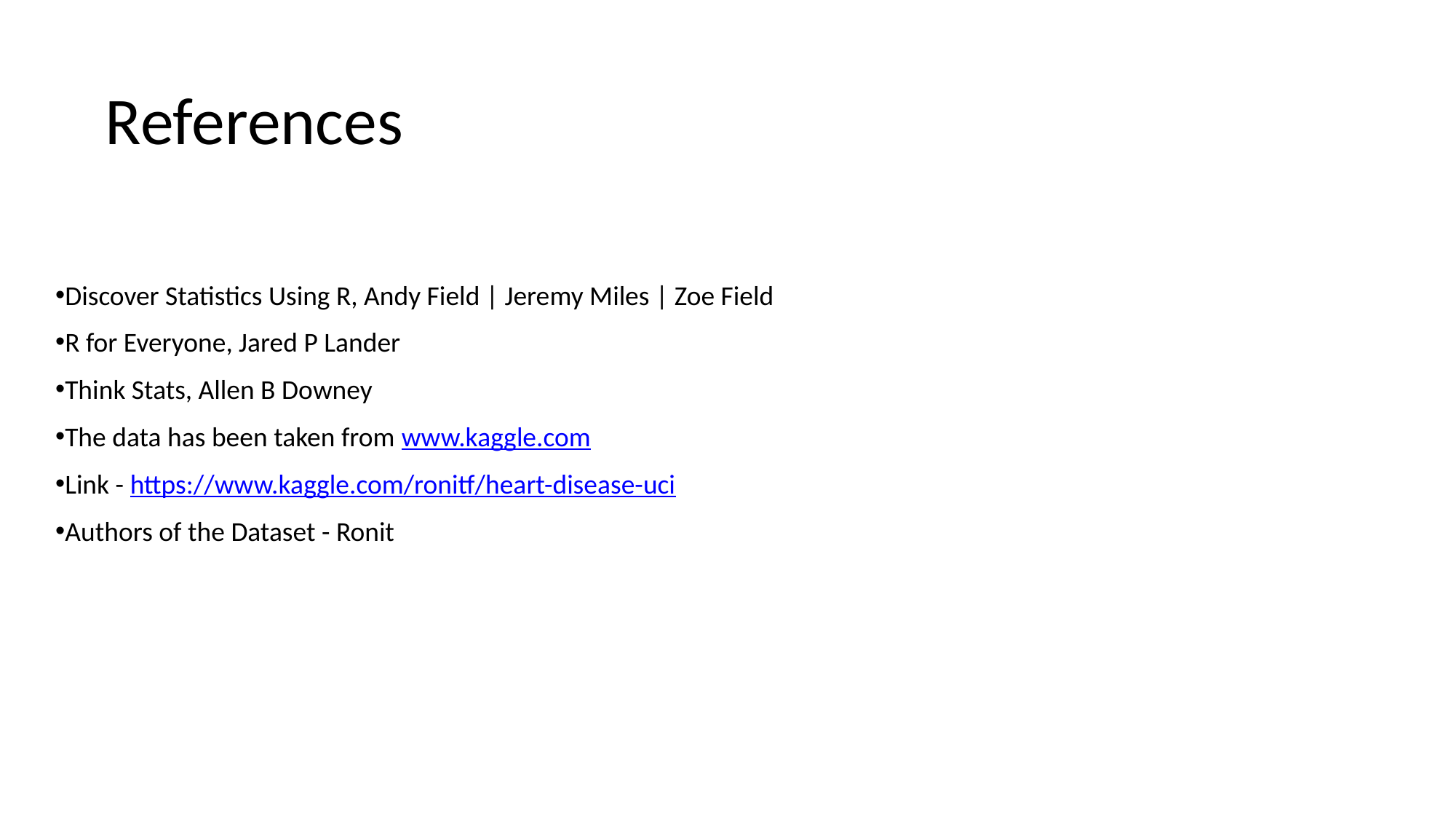

# References

Discover Statistics Using R, Andy Field | Jeremy Miles | Zoe Field
R for Everyone, Jared P Lander
Think Stats, Allen B Downey
The data has been taken from www.kaggle.com
Link - https://www.kaggle.com/ronitf/heart-disease-uci
Authors of the Dataset - Ronit